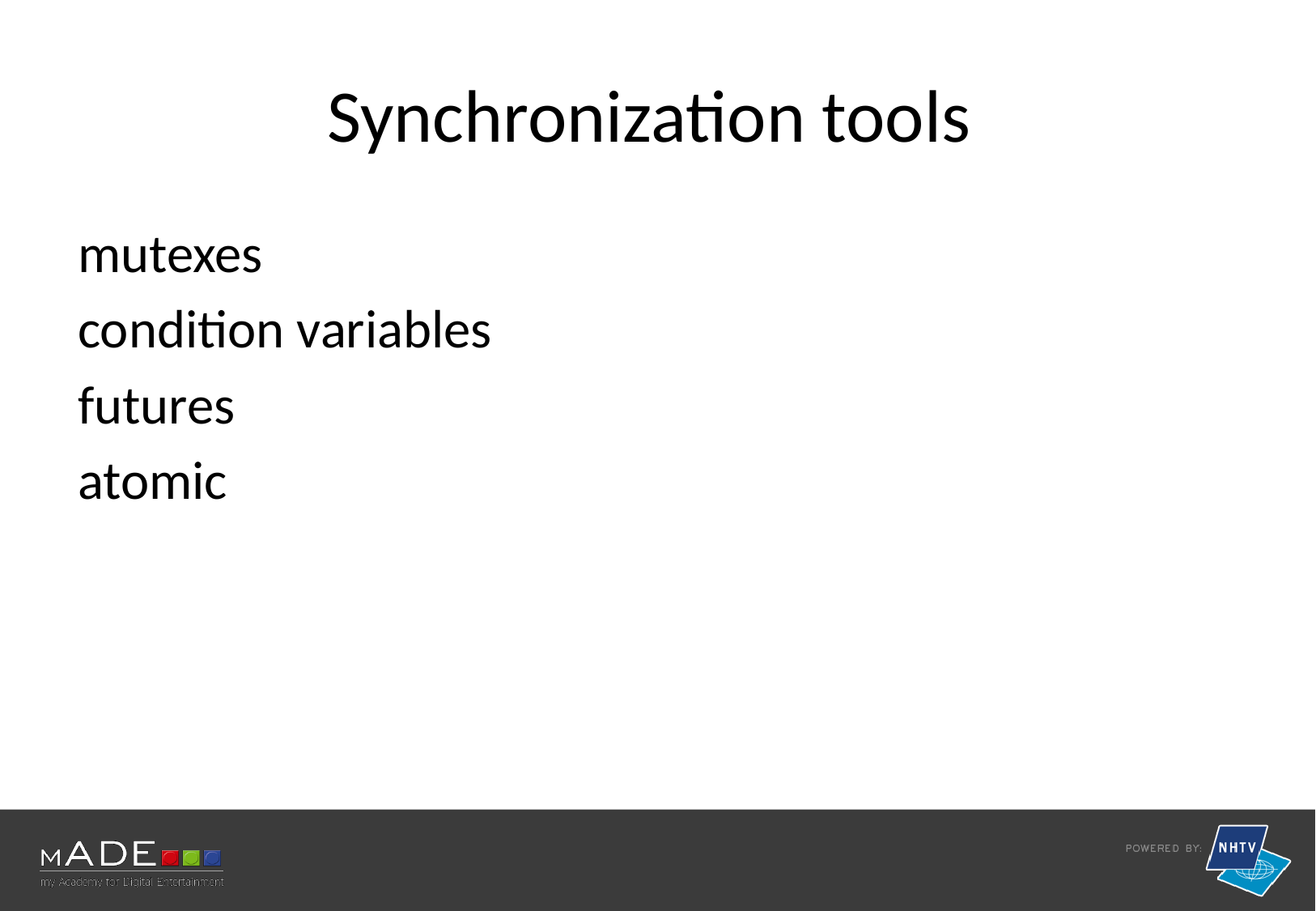

# Synchronization tools
mutexes
condition variables
futures
atomic